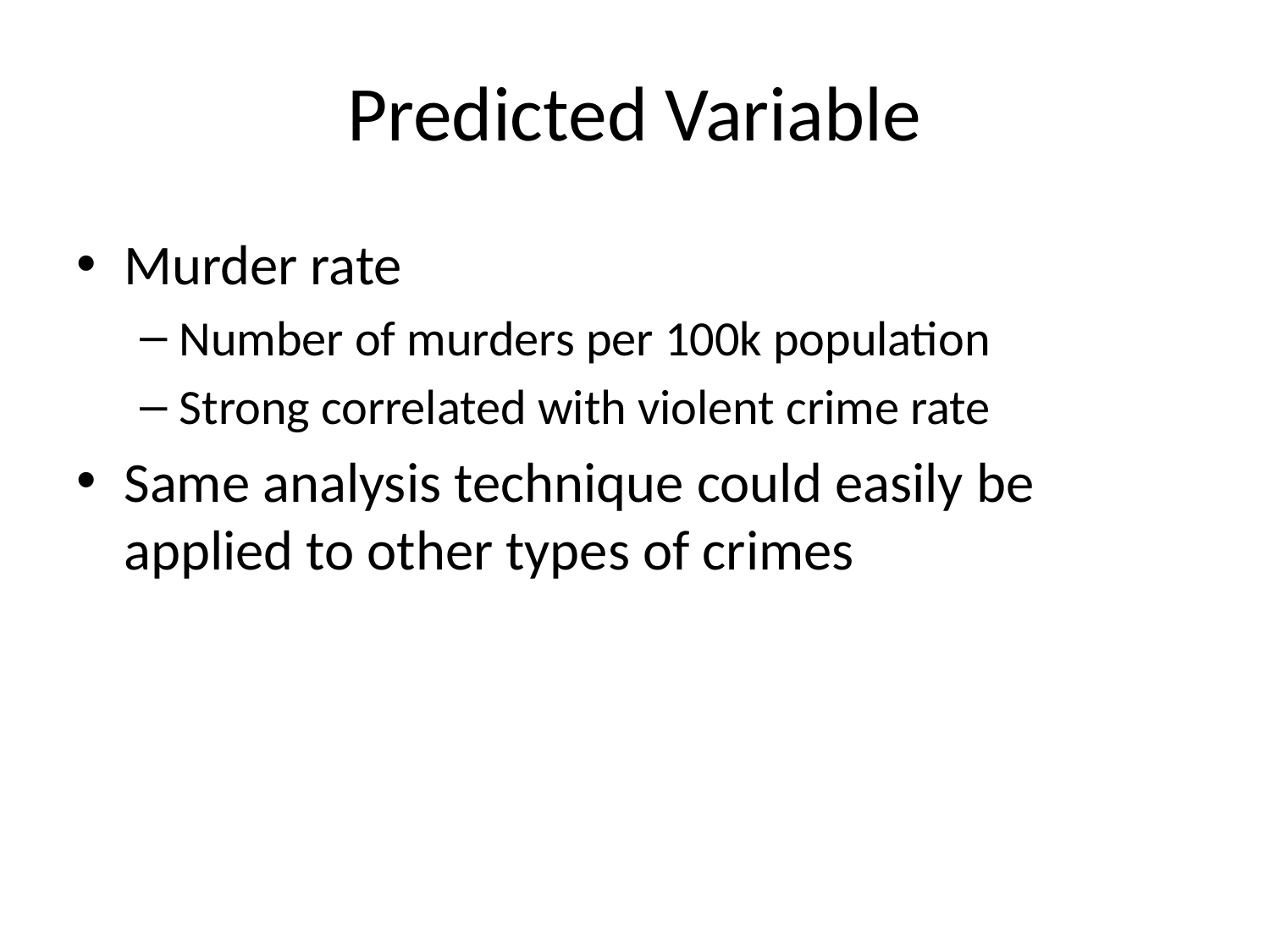

# Predicted Variable
Murder rate
Number of murders per 100k population
Strong correlated with violent crime rate
Same analysis technique could easily be applied to other types of crimes